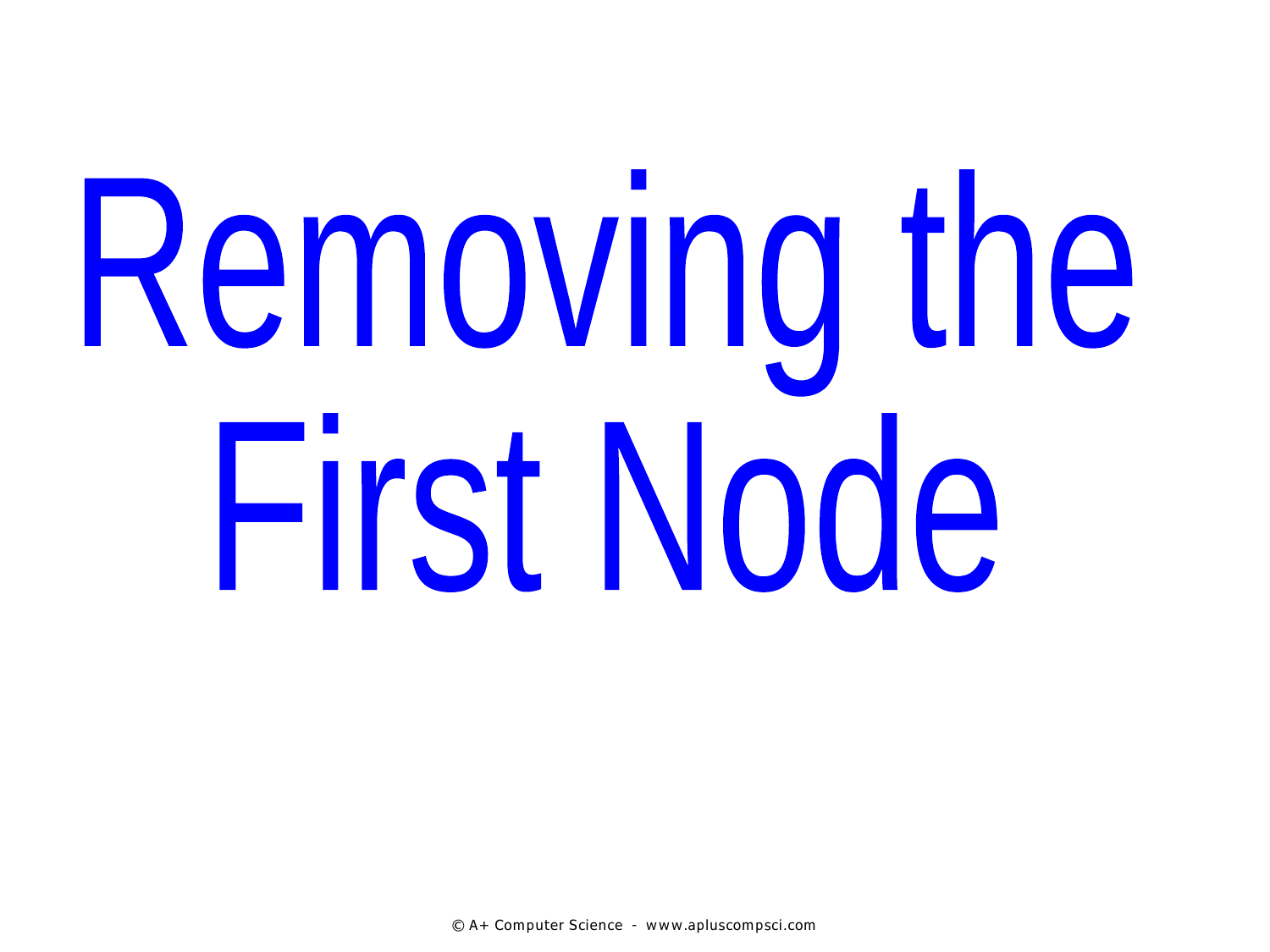

Removing the
First Node

© A+ Computer Science  -  www.apluscompsci.com